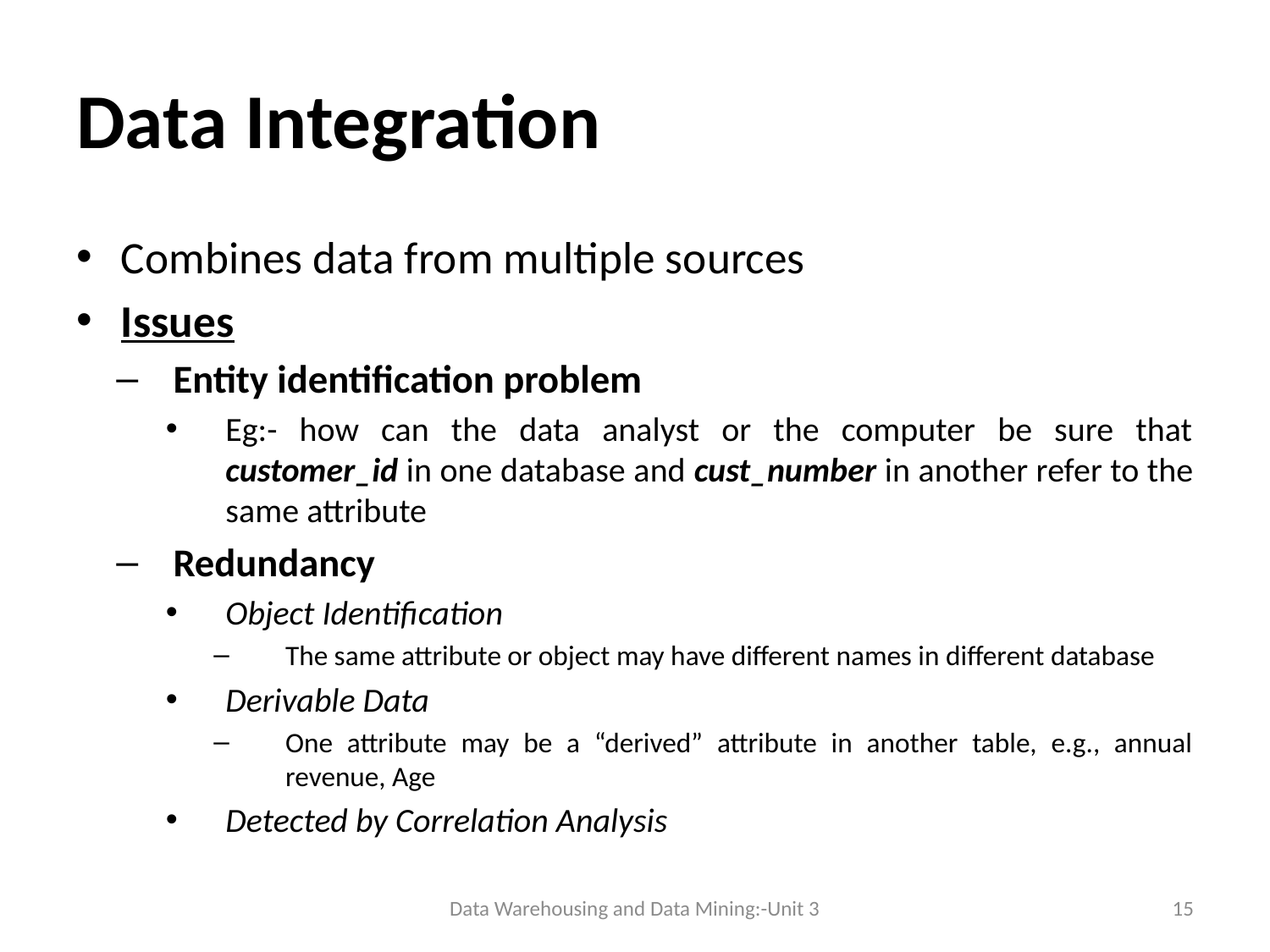

# Data Integration
Combines data from multiple sources
Issues
Entity identification problem
Eg:- how can the data analyst or the computer be sure that customer_id in one database and cust_number in another refer to the same attribute
Redundancy
Object Identification
The same attribute or object may have different names in different database
Derivable Data
One attribute may be a “derived” attribute in another table, e.g., annual revenue, Age
Detected by Correlation Analysis

Data Warehousing and Data Mining:-Unit 3
15